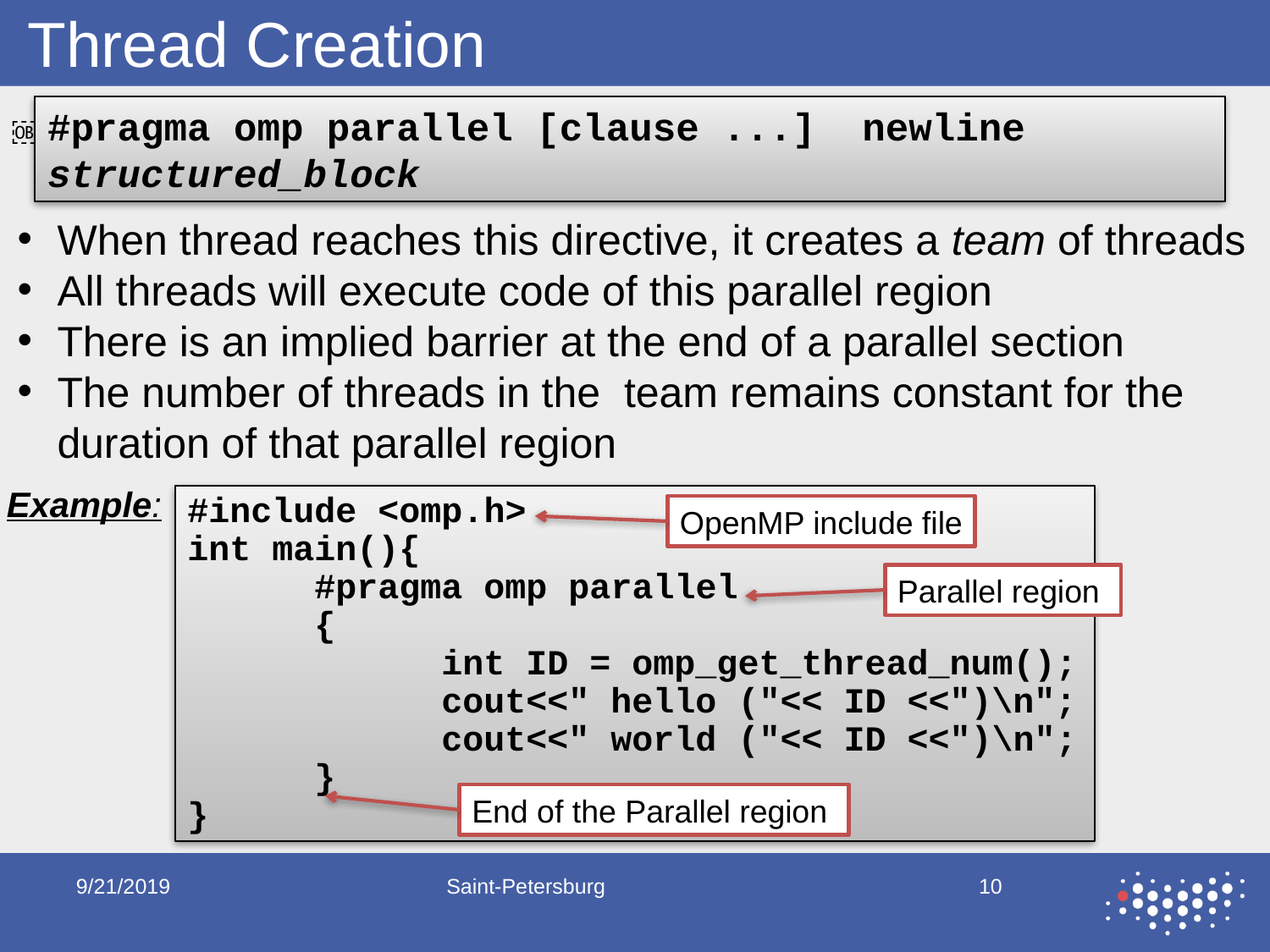

# Thread Creation
#pragma omp parallel [clause ...]  newline 	structured_block
￼
When thread reaches this directive, it creates a team of threads
All threads will execute code of this parallel region
There is an implied barrier at the end of a parallel section
The number of threads in the  team remains constant for the duration of that parallel region

Example:
#include <omp.h>
int main(){
	#pragma omp parallel
	{
		int ID = omp_get_thread_num();
		cout<<" hello ("<< ID <<")\n";
		cout<<" world ("<< ID <<")\n";
	}
}
OpenMP include file
Parallel region
End of the Parallel region
9/21/2019
Saint-Petersburg
10